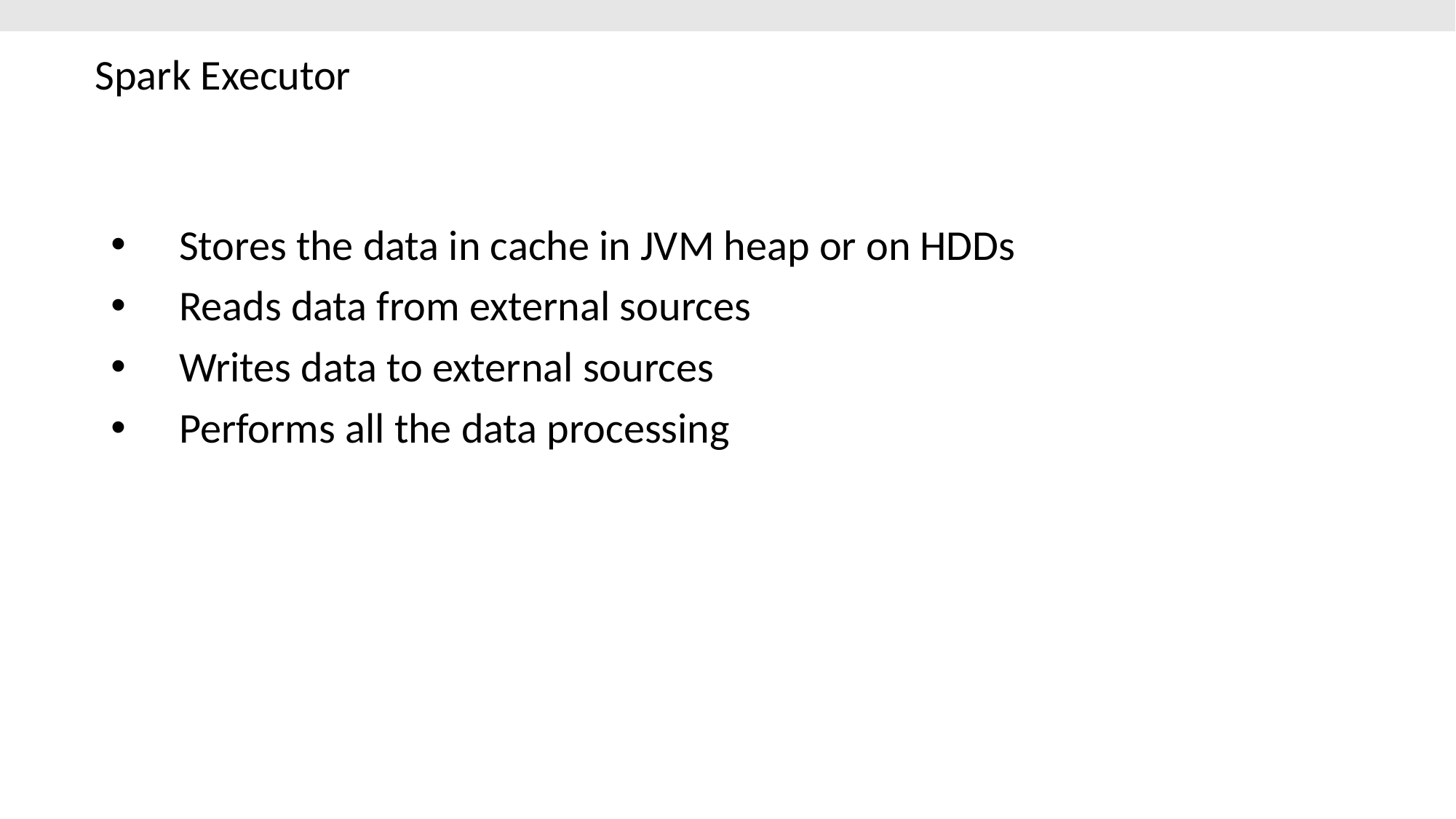

# Spark Executor
Stores the data in cache in JVM heap or on HDDs
Reads data from external sources
Writes data to external sources
Performs all the data processing